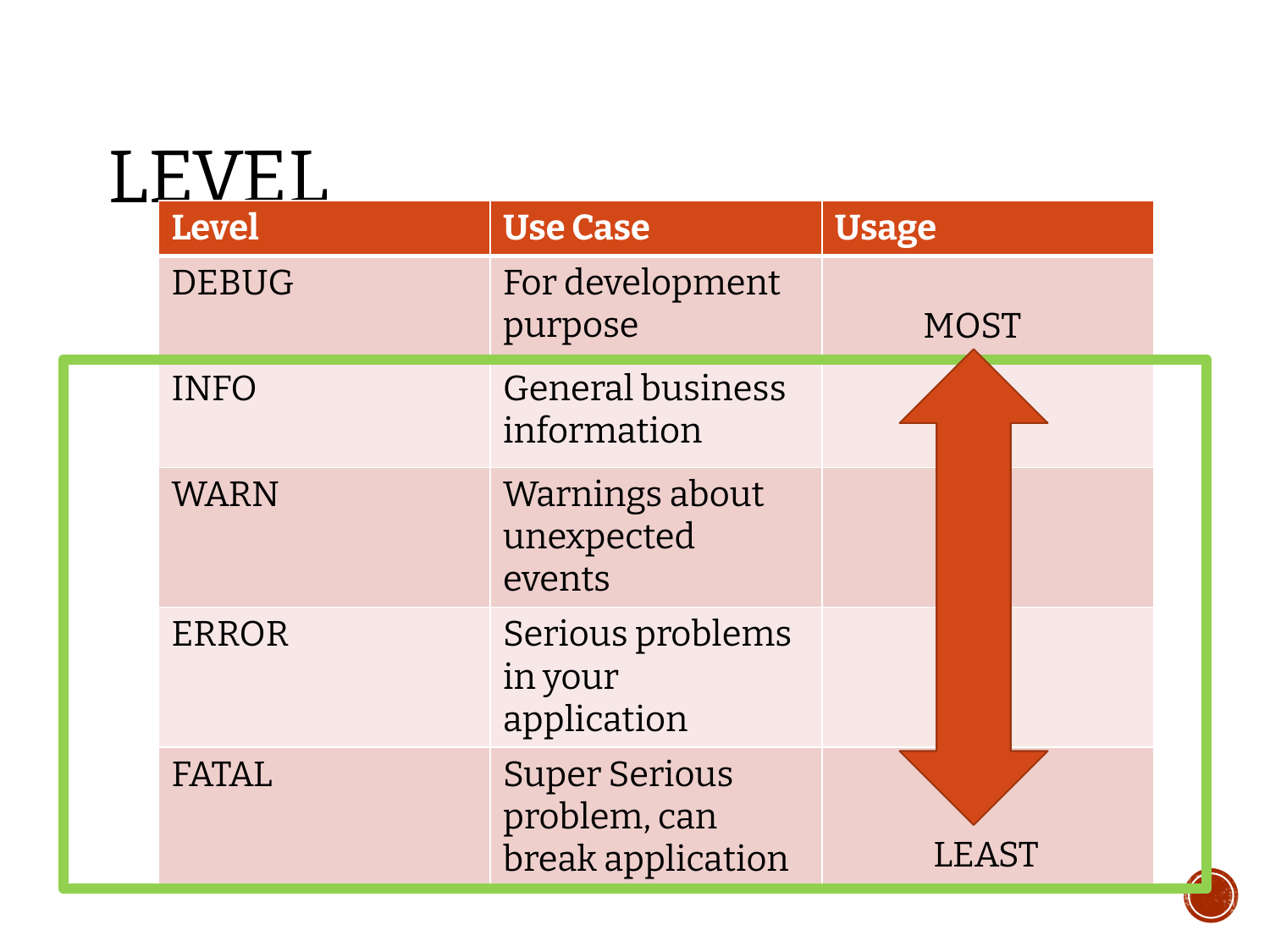

# Level
| Level | Use Case | Usage |
| --- | --- | --- |
| DEBUG | For development purpose |  |
| INFO | General business information |  |
| WARN | Warnings about unexpected events |  |
| ERROR | Serious problems in your application |  |
| FATAL | Super Serious problem, can break application |  |
MOST

LEAST